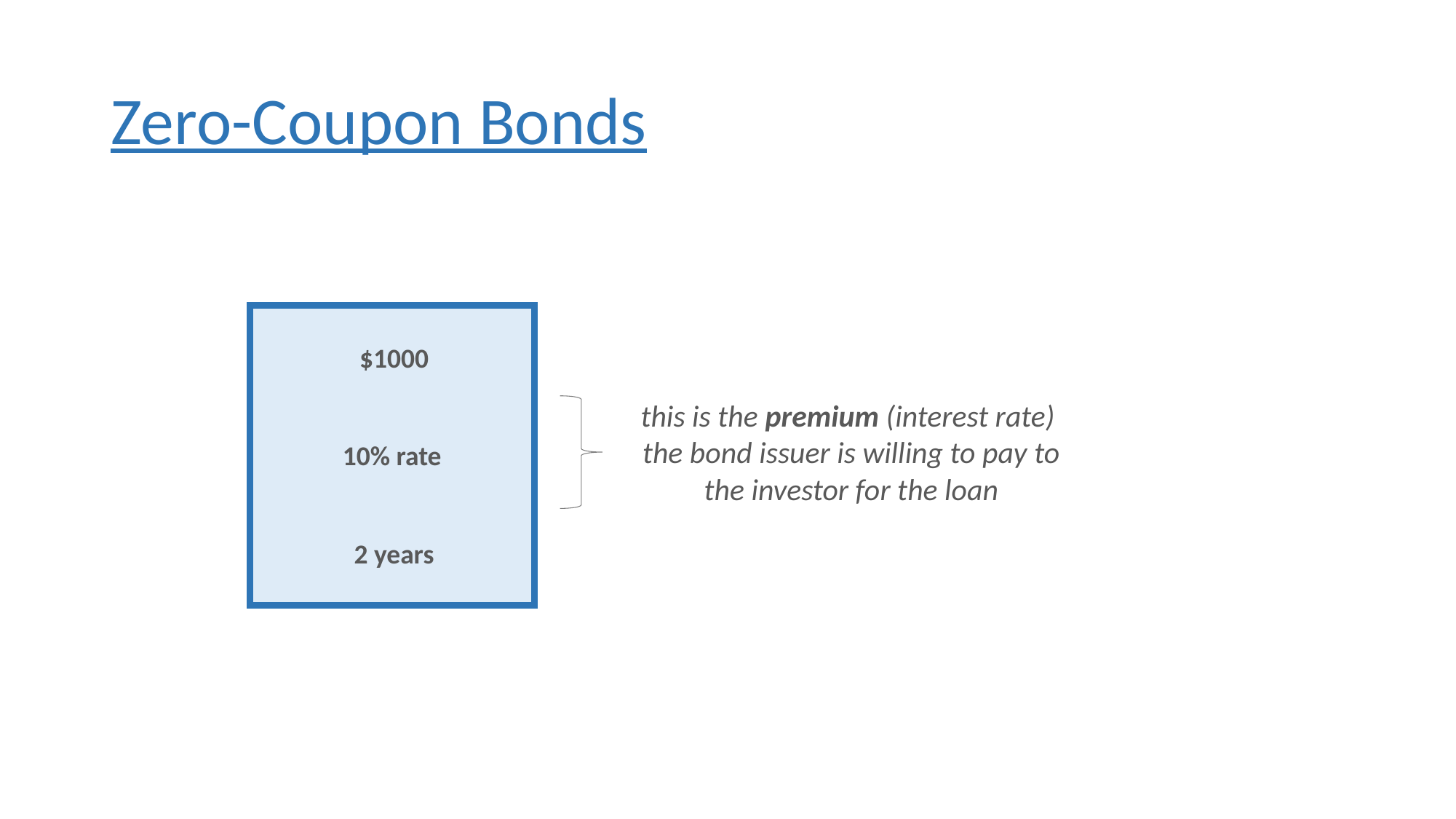

# Zero-Coupon Bonds

$1000
this is the premium (interest rate)
the bond issuer is willing to pay to
the investor for the loan

10% rate
2 years